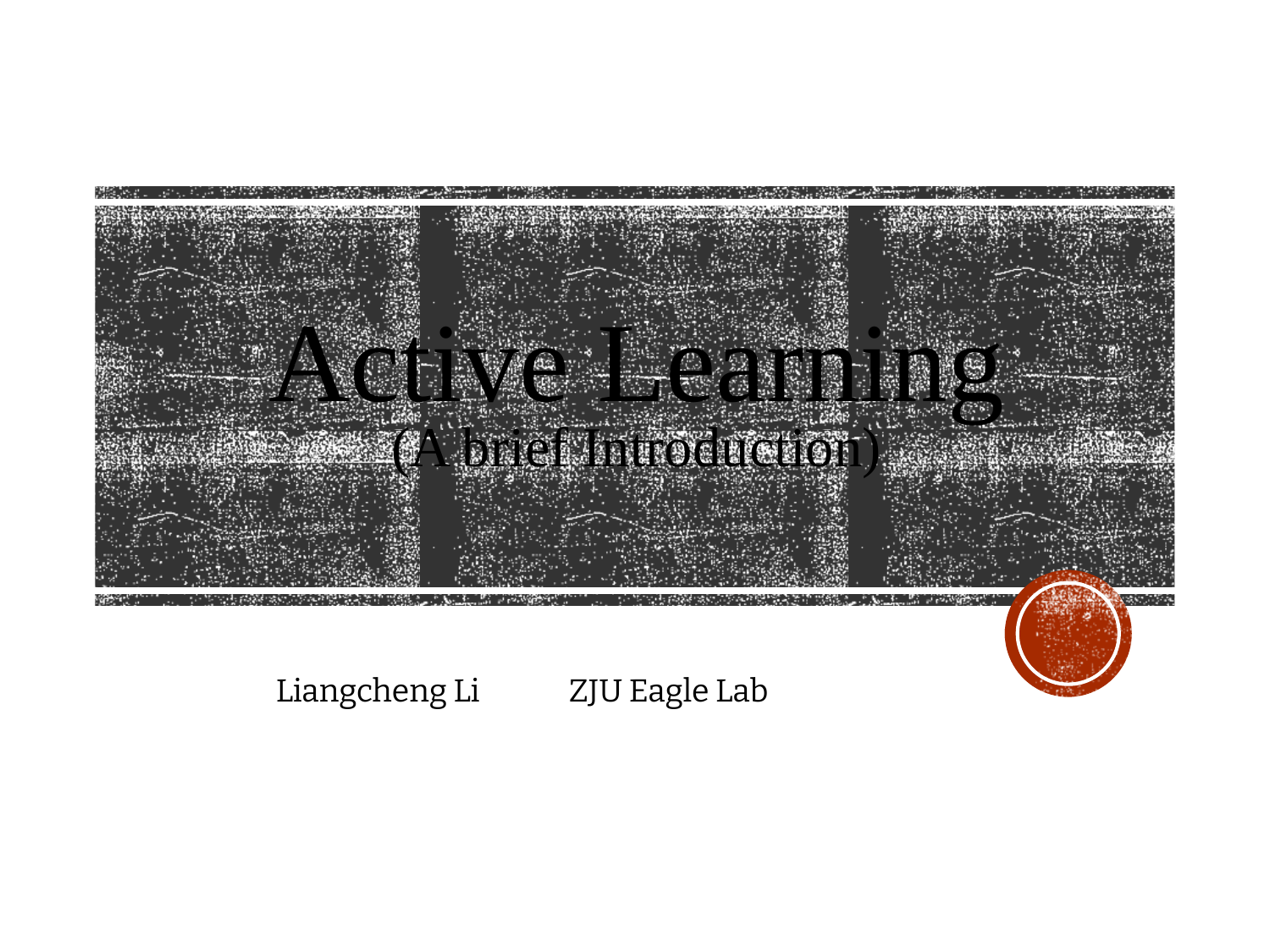

# Active Learning (A brief Introduction)

Liangcheng Li              ZJU Eagle Lab